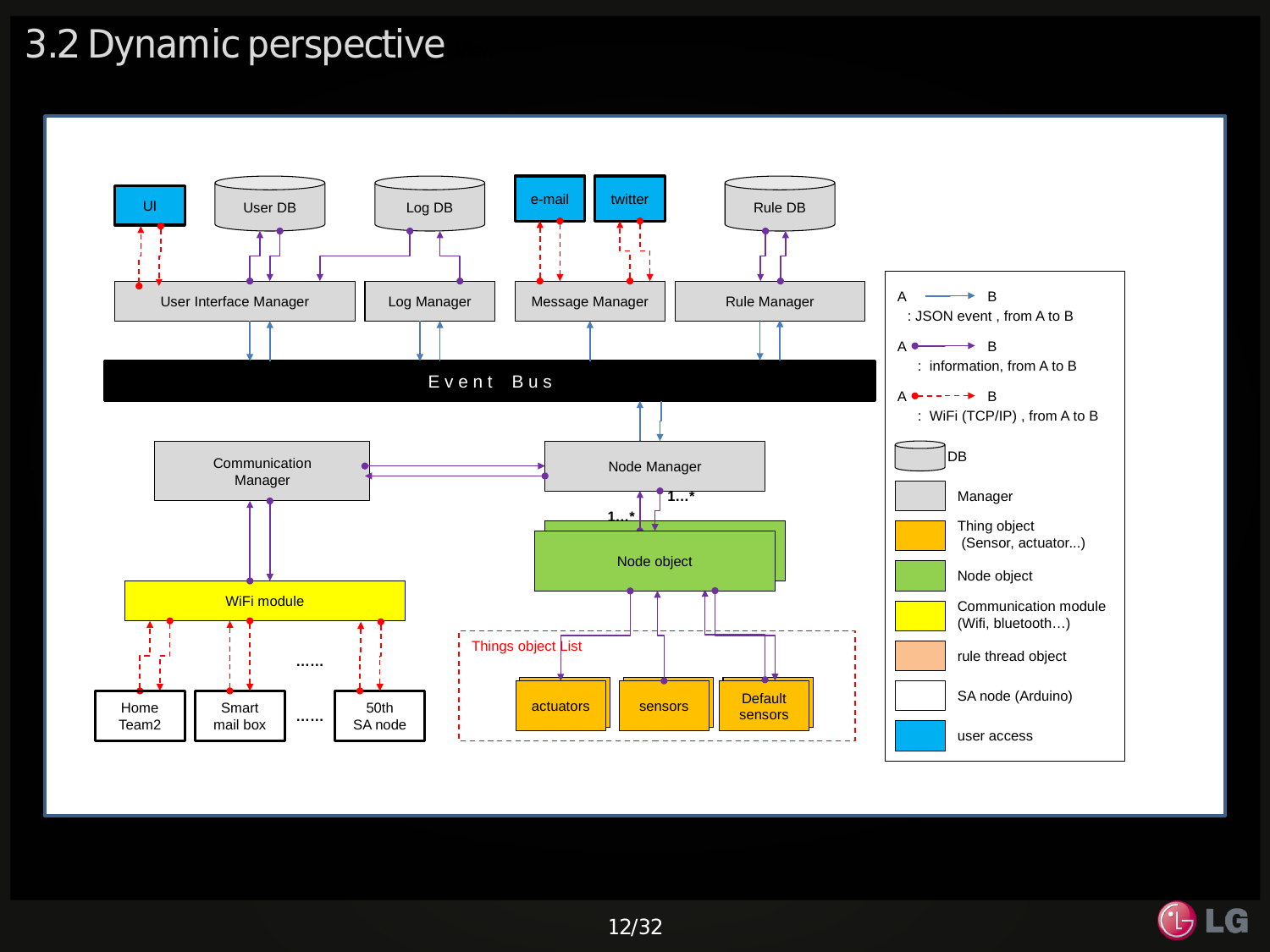

# 3.2 Dynamic perspective View

User DB
Log DB
e-mail
twitter
Rule DB
UI

User Interface Manager

Log Manager

Message Manager

Rule Manager

A
B
: JSON event , from A to B

A
B
:  information, from A to B

E v e n t    B u s

A
B

:  WiFi (TCP/IP) , from A to B
Communication
Manager
Node Manager

DB

1…*

Manager

1…*
Thing object
 (Sensor, actuator...)
Node

Node object

Node object
WiFi module

Communication module
(Wifi, bluetooth…)

Things object List

rule thread object
……
actuators
sensors
Default
sensors

actuators

sensors

SA node (Arduino)
Default
sensors
Home
Team2

Smart
mail box

50th
SA node

……

user access
12/32